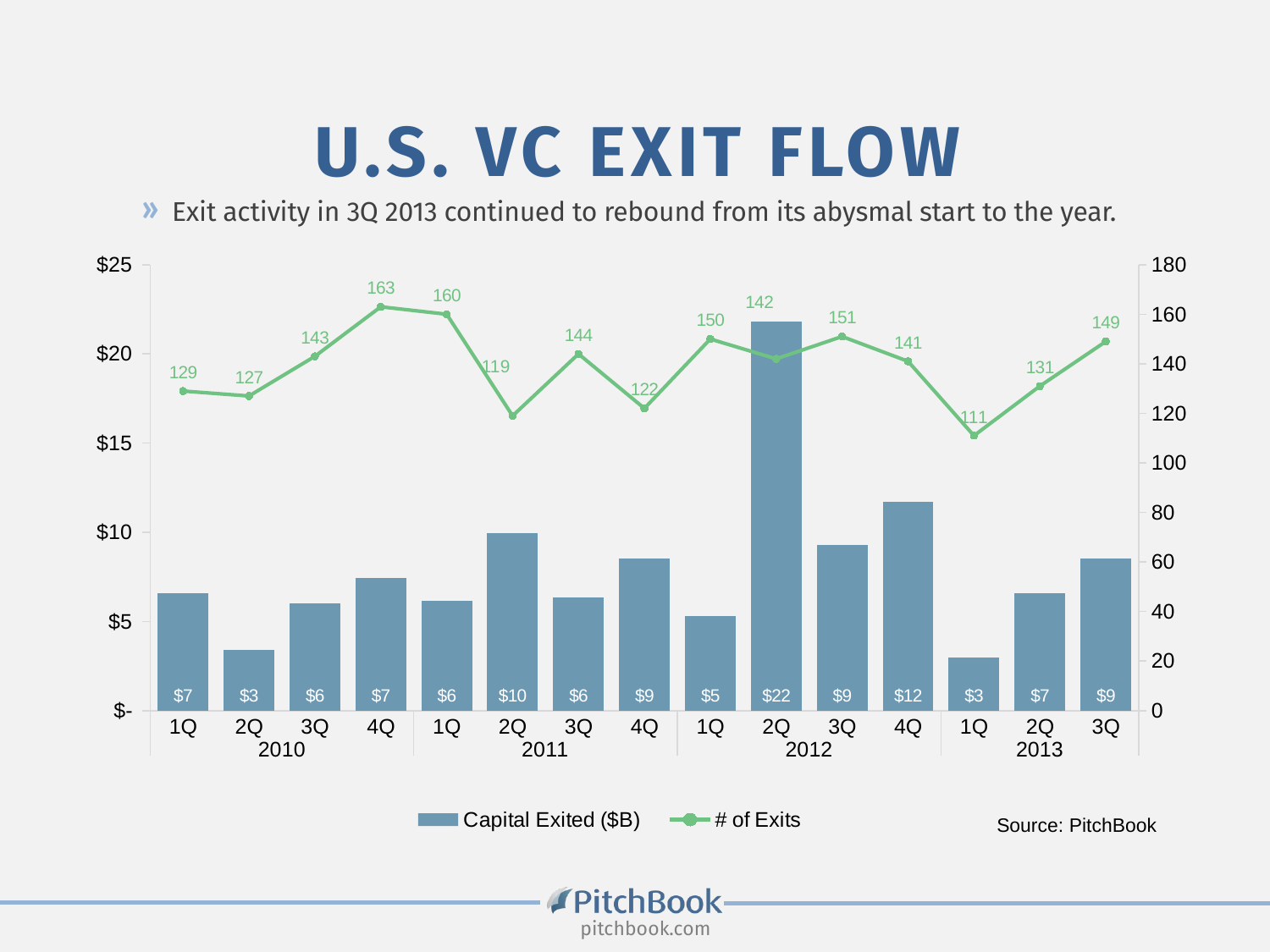

# U.S. VC Exit Flow
» Exit activity in 3Q 2013 continued to rebound from its abysmal start to the year.

### Chart

| Category | Capital Exited ($B) | # of Exits |
|---|---|---|
| 1Q | 6.600170000000001 | 129.0 |
| 2Q | 3.40952 | 127.0 |
| 3Q | 6.00904 | 143.0 |
| 4Q | 7.460369999999998 | 163.0 |
| 1Q | 6.1482600000000005 | 160.0 |
| 2Q | 9.93806 | 119.0 |
| 3Q | 6.34966 | 144.0 |
| 4Q | 8.54526 | 122.0 |
| 1Q | 5.2902900000000015 | 150.0 |
| 2Q | 21.809780000000003 | 142.0 |
| 3Q | 9.305699999999996 | 151.0 |
| 4Q | 11.722009999999997 | 141.0 |
| 1Q | 2.976 | 111.0 |
| 2Q | 6.5631900000000005 | 131.0 |
| 3Q | 8.548540000000001 | 149.0 |
	Source: PitchBook